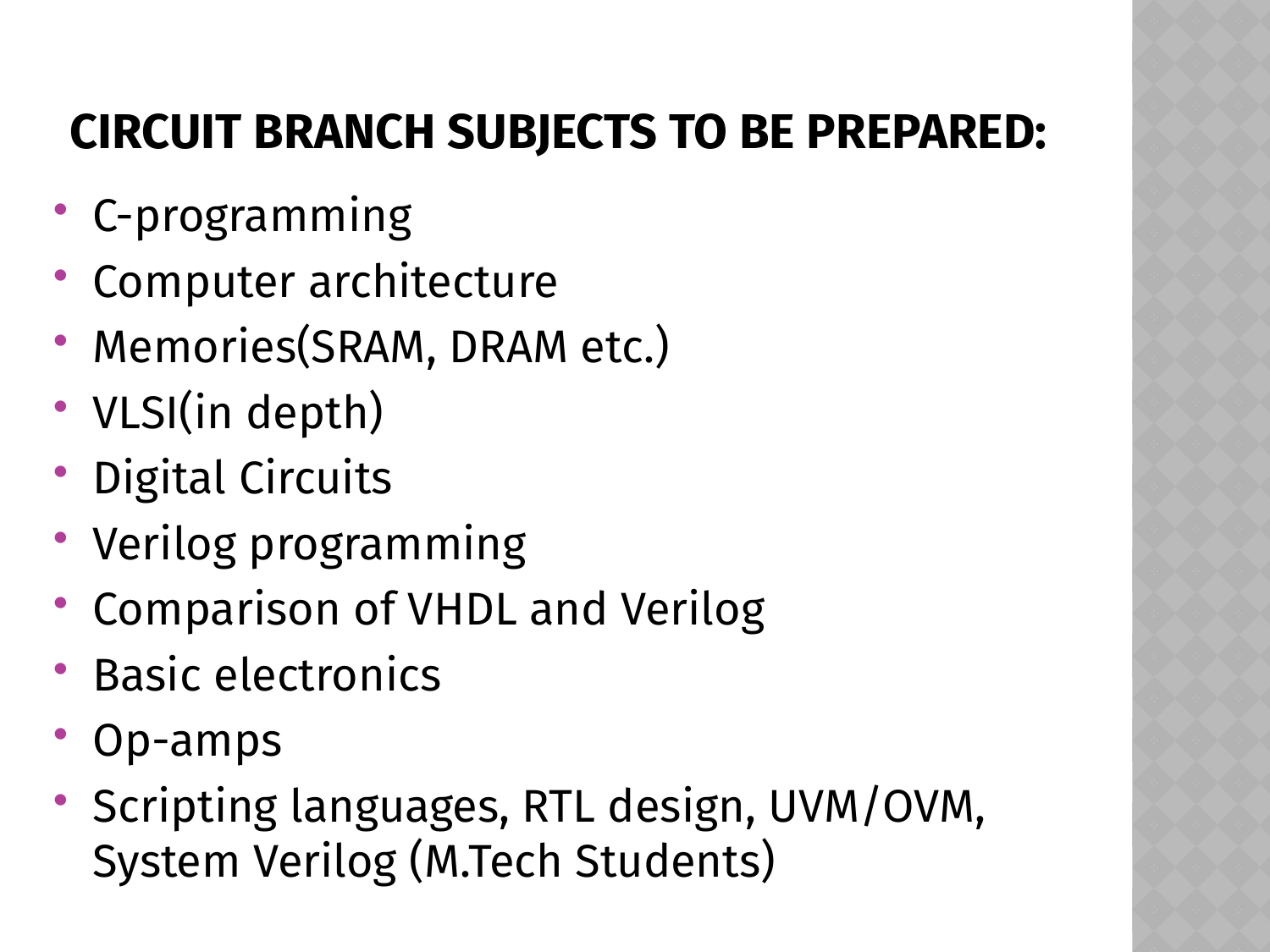

# Circuit branch subjects to be prepared:
C-programming
Computer architecture
Memories(SRAM, DRAM etc.)
VLSI(in depth)
Digital Circuits
Verilog programming
Comparison of VHDL and Verilog
Basic electronics
Op-amps
Scripting languages, RTL design, UVM/OVM, System Verilog (M.Tech Students)